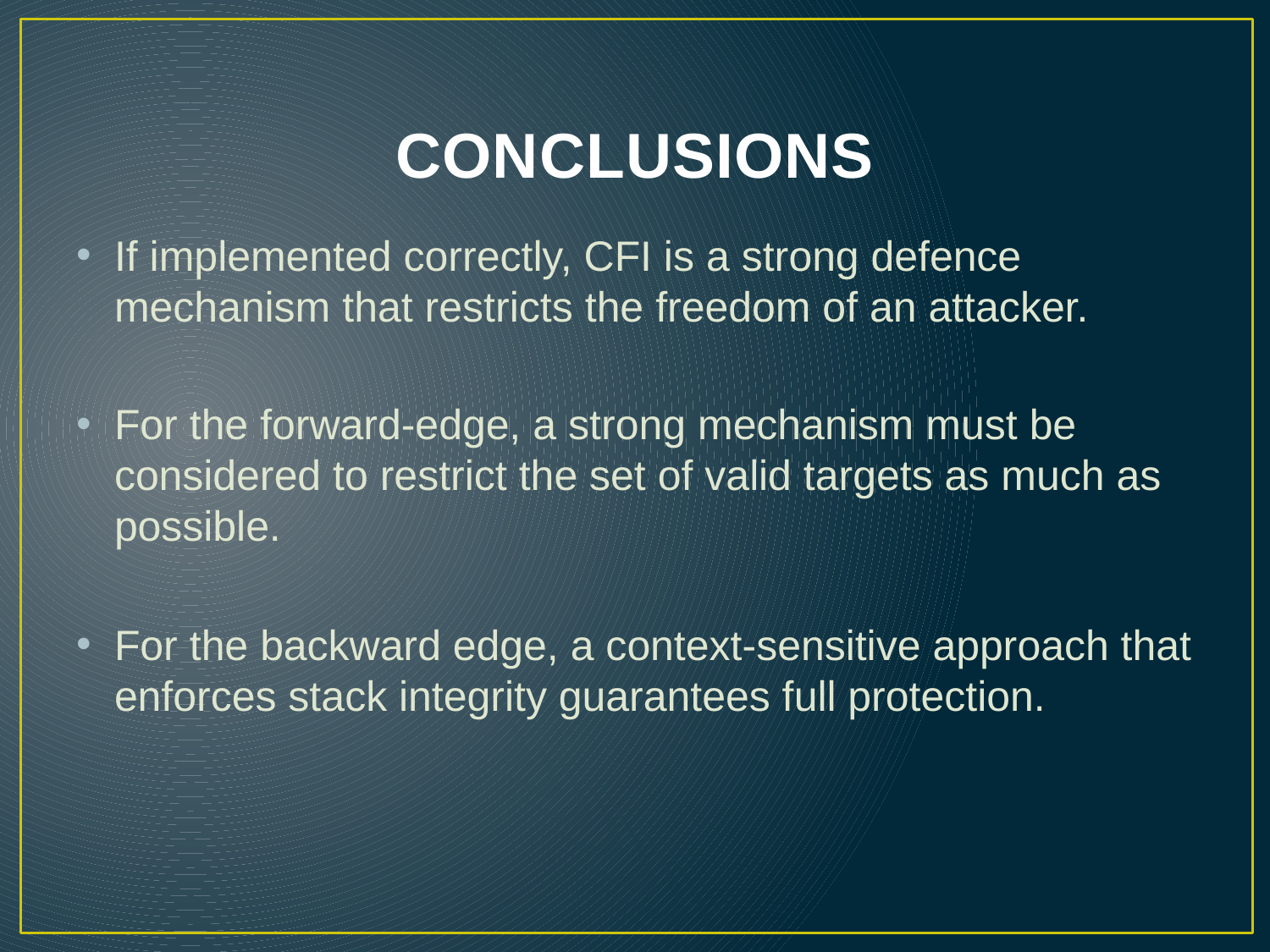

# CONCLUSIONS
If implemented correctly, CFI is a strong defence mechanism that restricts the freedom of an attacker.

For the forward-edge, a strong mechanism must be considered to restrict the set of valid targets as much as possible.

For the backward edge, a context-sensitive approach that enforces stack integrity guarantees full protection.